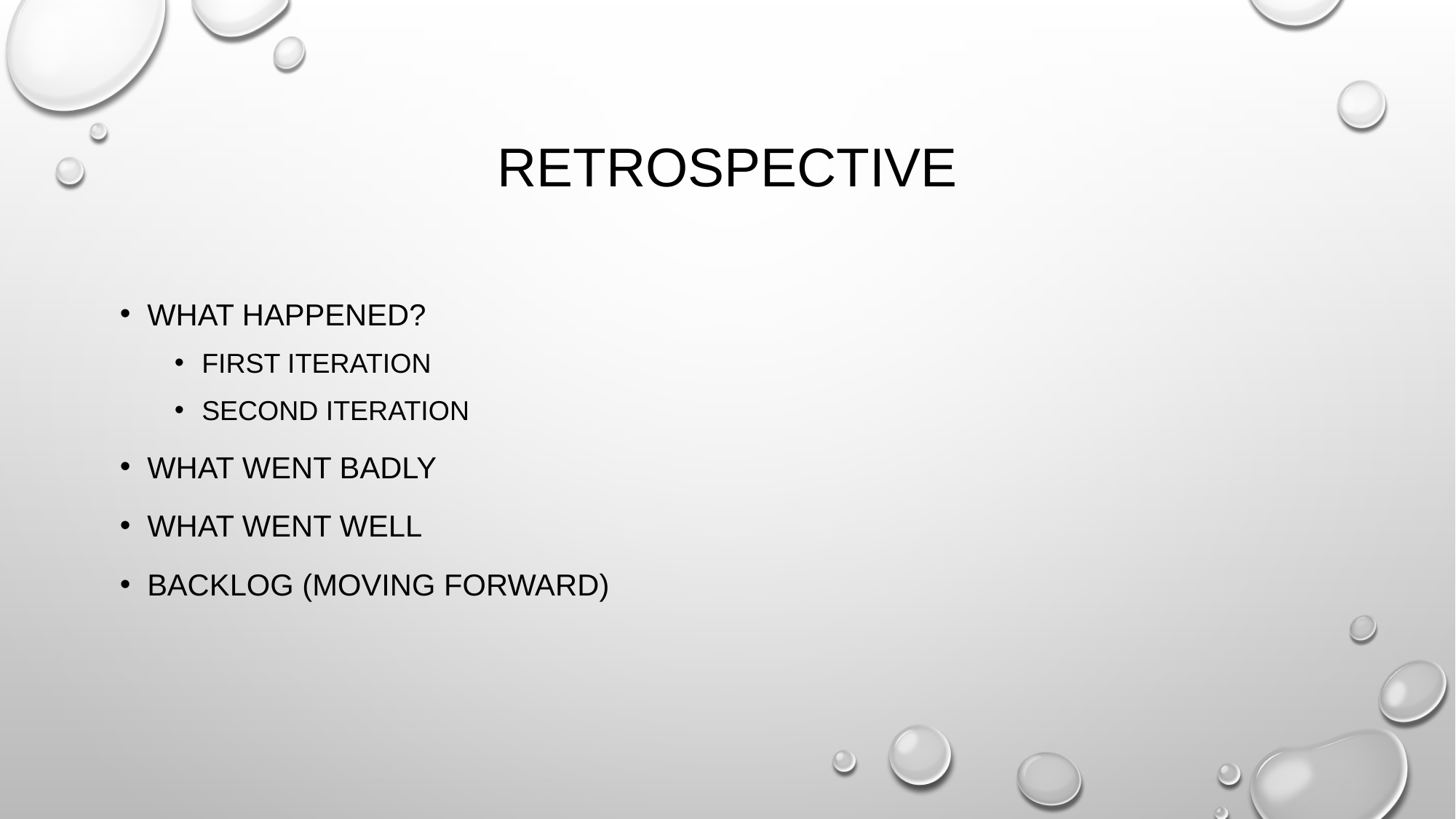

# RETROSPECTIVE
What happened?
First iteration
Second iteration
What went badly
What went well
Backlog (Moving forward)